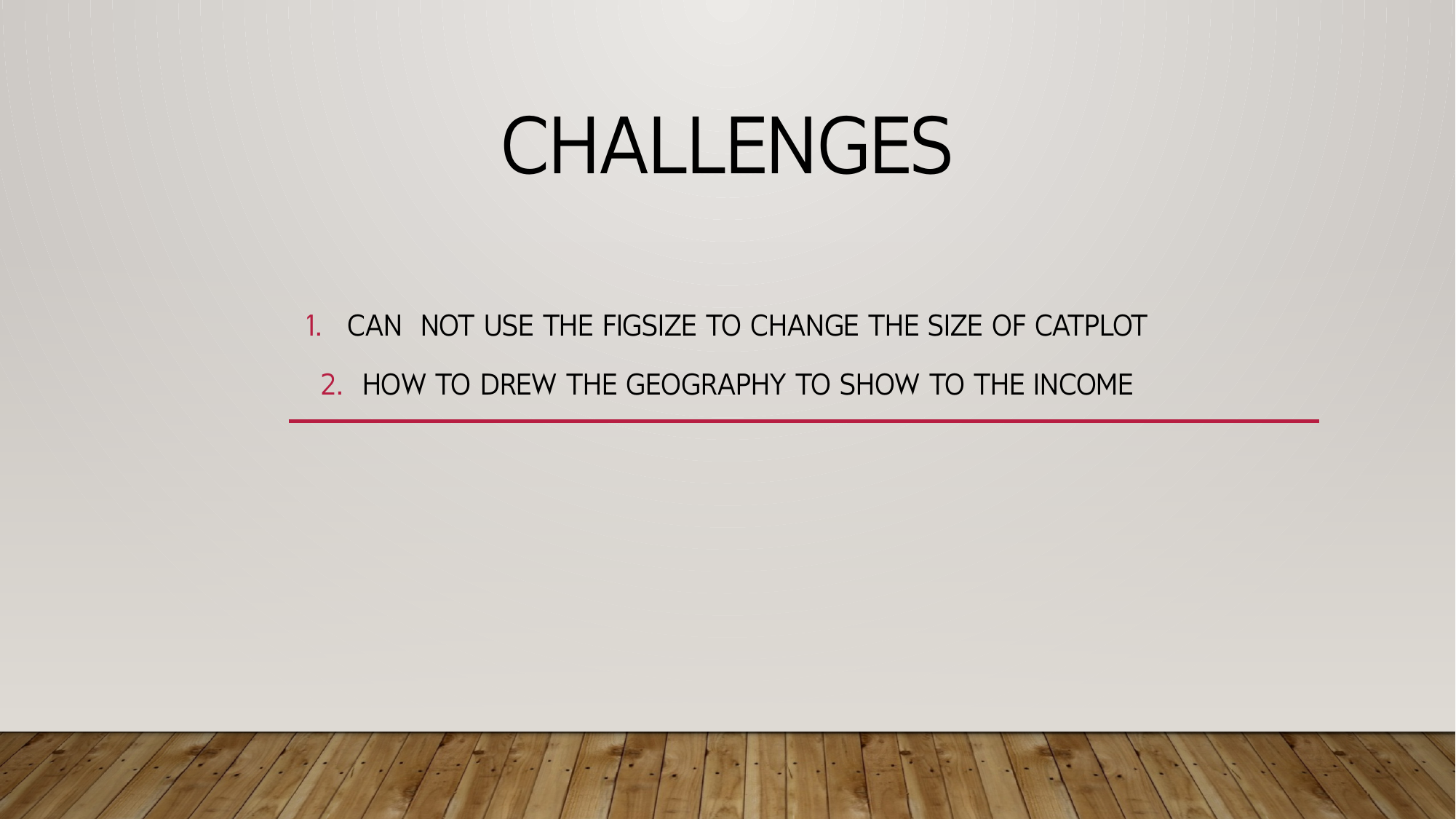

# Challenges
Can  not use the figsize to change the size of catplot
How to drew the geography to show to the income